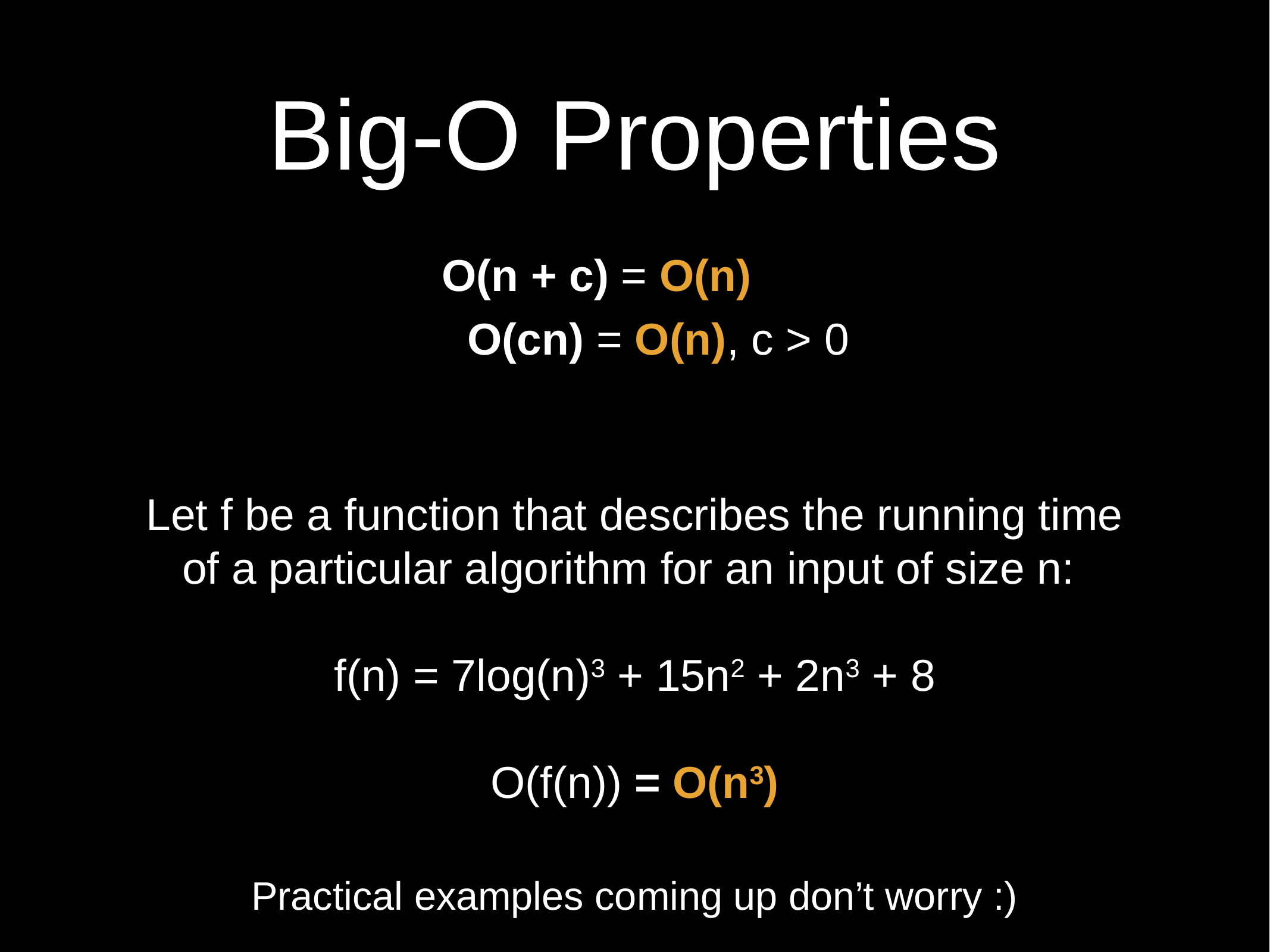

# Big-O Properties
O(n + c) = O(n)
          O(cn) = O(n), c > 0
Let f be a function that describes the running time of a particular algorithm for an input of size n:

f(n) = 7log(n)3 + 15n2 + 2n3 + 8

O(f(n)) = O(n3)
Practical examples coming up don’t worry :)